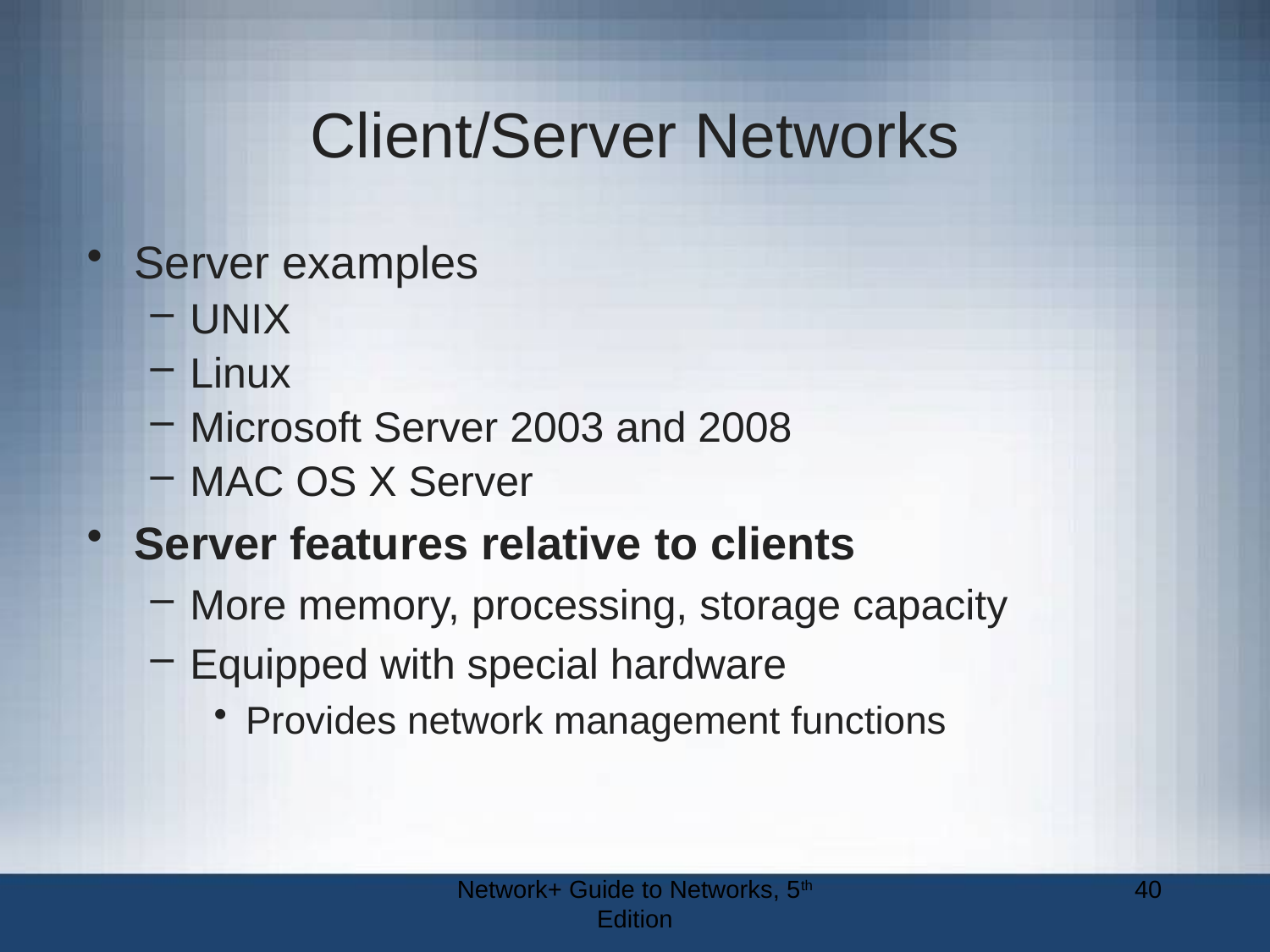

# Client/Server Networks
Server examples
UNIX
Linux
Microsoft Server 2003 and 2008
MAC OS X Server
Server features relative to clients
More memory, processing, storage capacity
Equipped with special hardware
Provides network management functions

Network+ Guide to Networks, 5th Edition
40